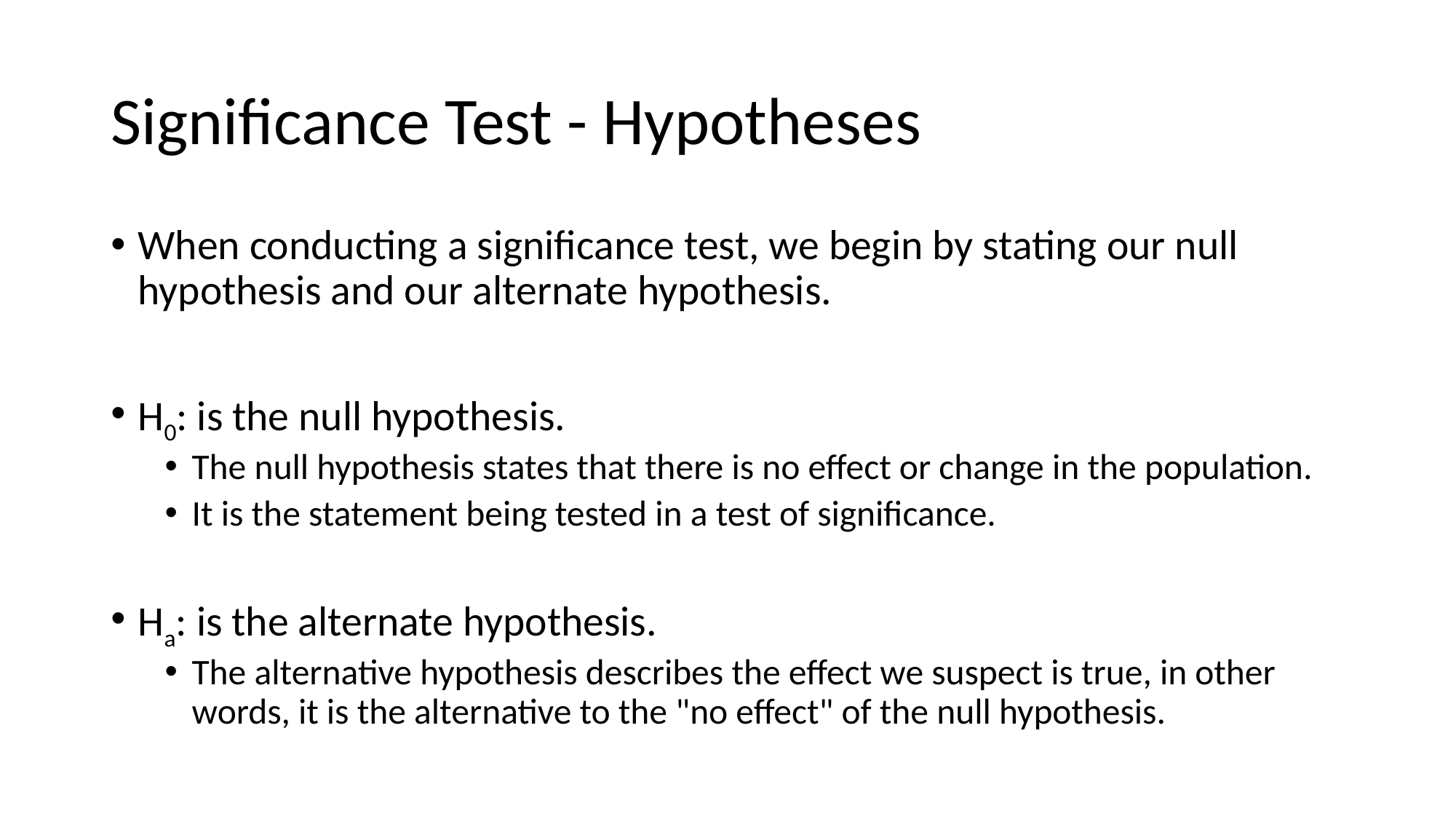

# Significance Test - Hypotheses
When conducting a significance test, we begin by stating our null hypothesis and our alternate hypothesis.

H0: is the null hypothesis.
The null hypothesis states that there is no effect or change in the population.
It is the statement being tested in a test of significance.

Ha: is the alternate hypothesis.
The alternative hypothesis describes the effect we suspect is true, in other words, it is the alternative to the "no effect" of the null hypothesis.